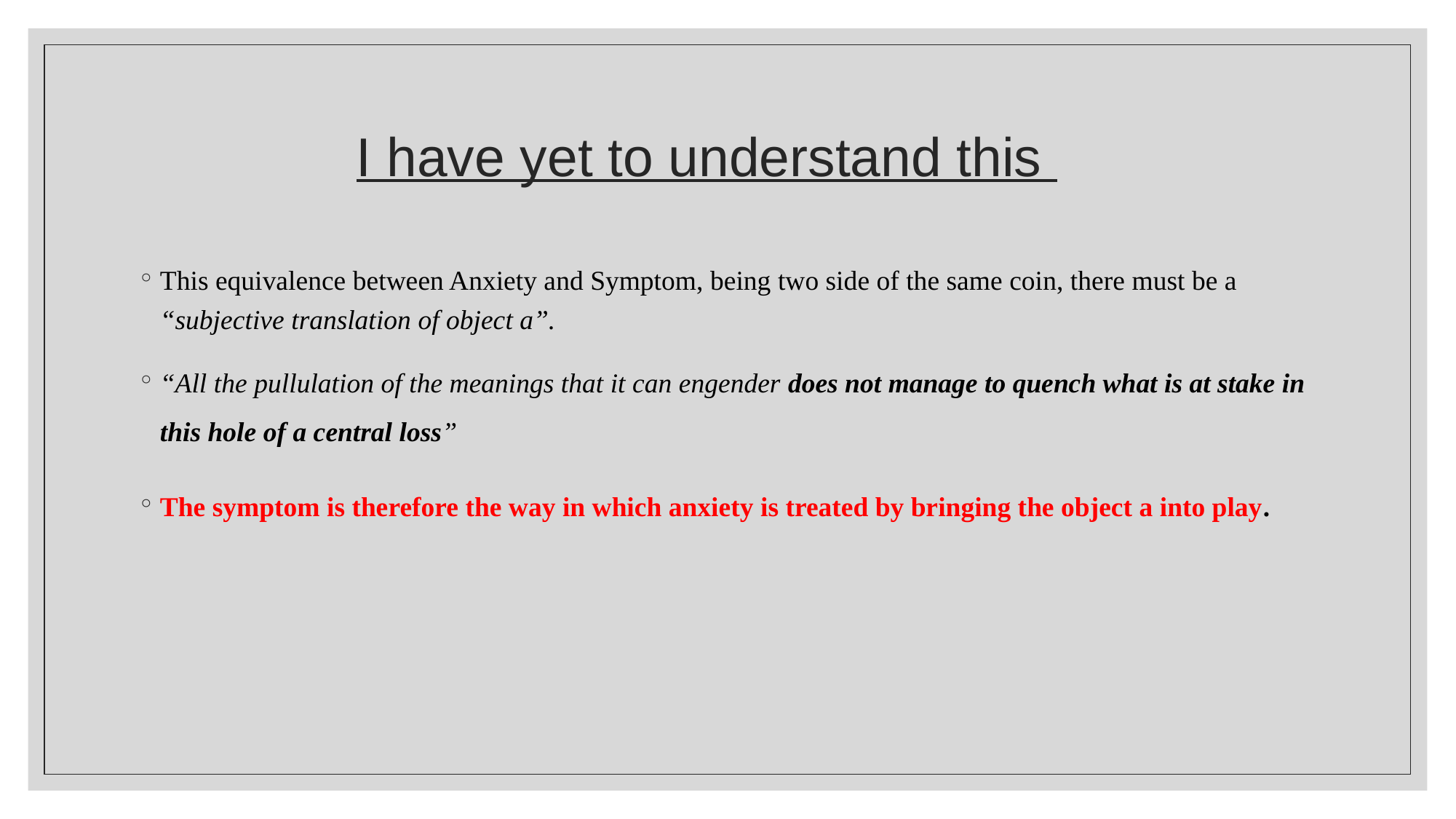

# I have yet to understand this
This equivalence between Anxiety and Symptom, being two side of the same coin, there must be a “subjective translation of object a”.
“All the pullulation of the meanings that it can engender does not manage to quench what is at stake in this hole of a central loss”
The symptom is therefore the way in which anxiety is treated by bringing the object a into play.